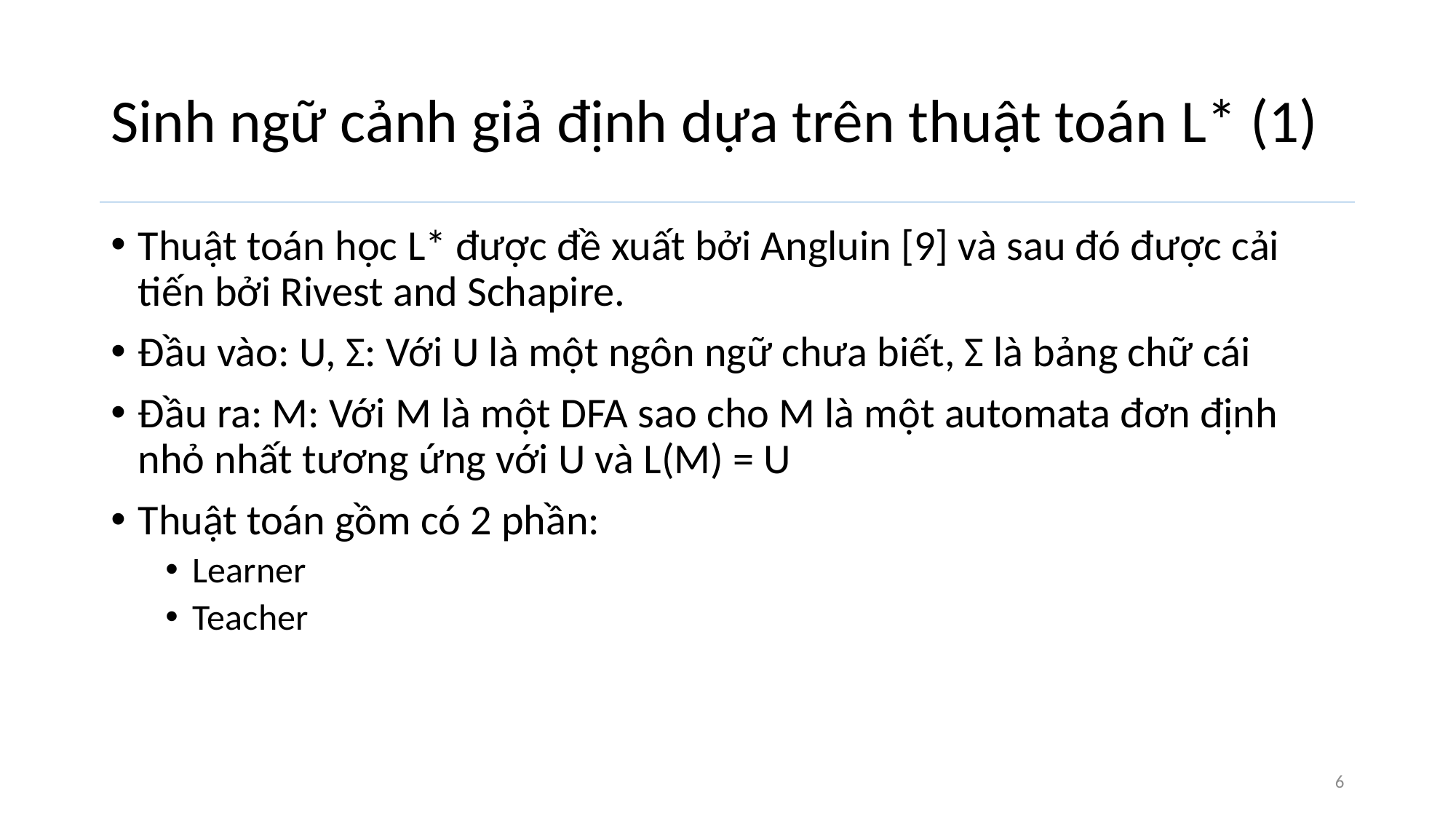

# Sinh ngữ cảnh giả định dựa trên thuật toán L* (1)
Thuật toán học L* được đề xuất bởi Angluin [9] và sau đó được cải tiến bởi Rivest and Schapire.
Đầu vào: U, Σ: Với U là một ngôn ngữ chưa biết, Σ là bảng chữ cái
Đầu ra: M: Với M là một DFA sao cho M là một automata đơn định nhỏ nhất tương ứng với U và L(M) = U
Thuật toán gồm có 2 phần:
Learner
Teacher
6